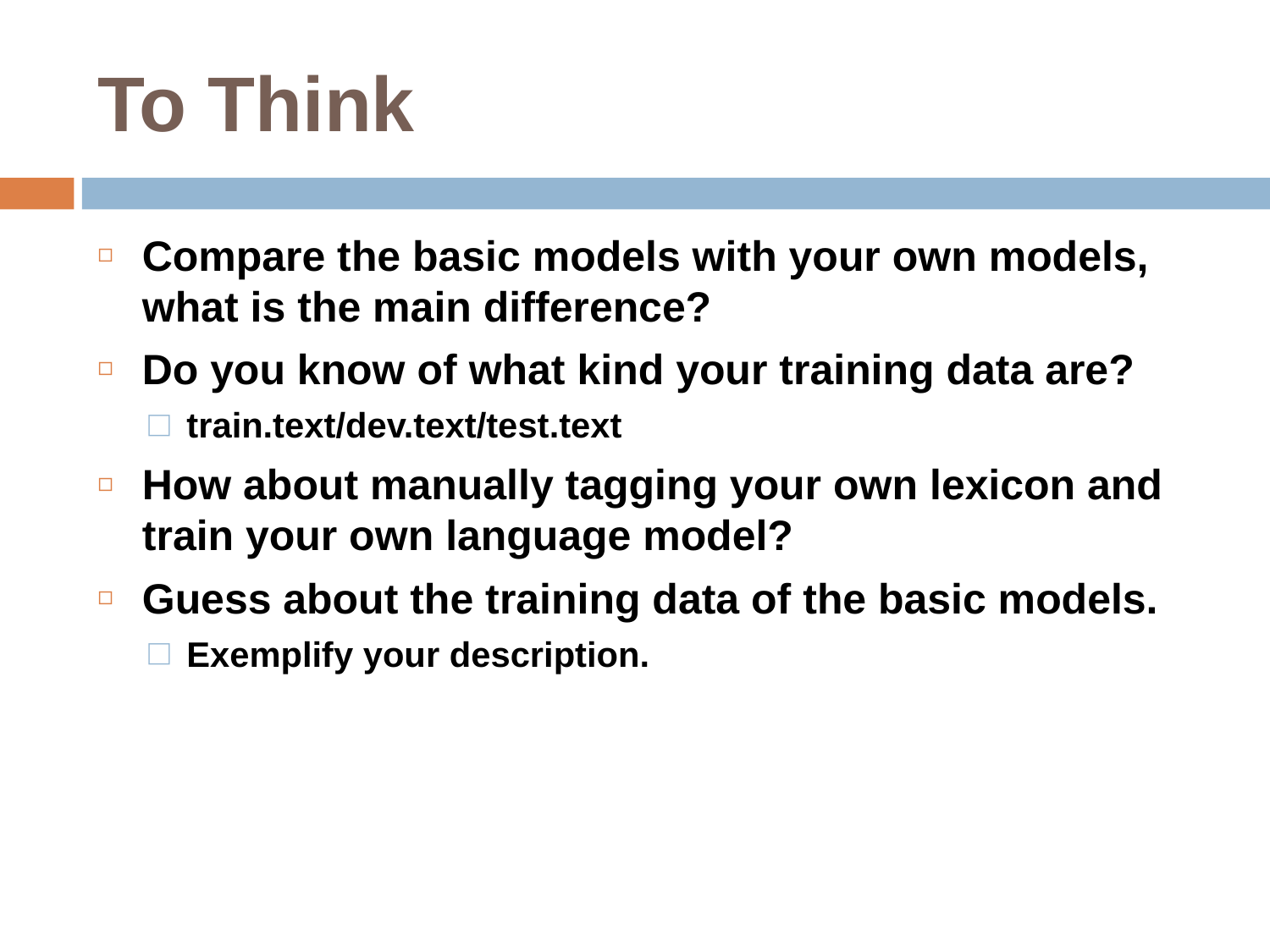

# To Think
Compare the basic models with your own models, what is the main difference?
Do you know of what kind your training data are?
train.text/dev.text/test.text
How about manually tagging your own lexicon and train your own language model?
Guess about the training data of the basic models.
Exemplify your description.